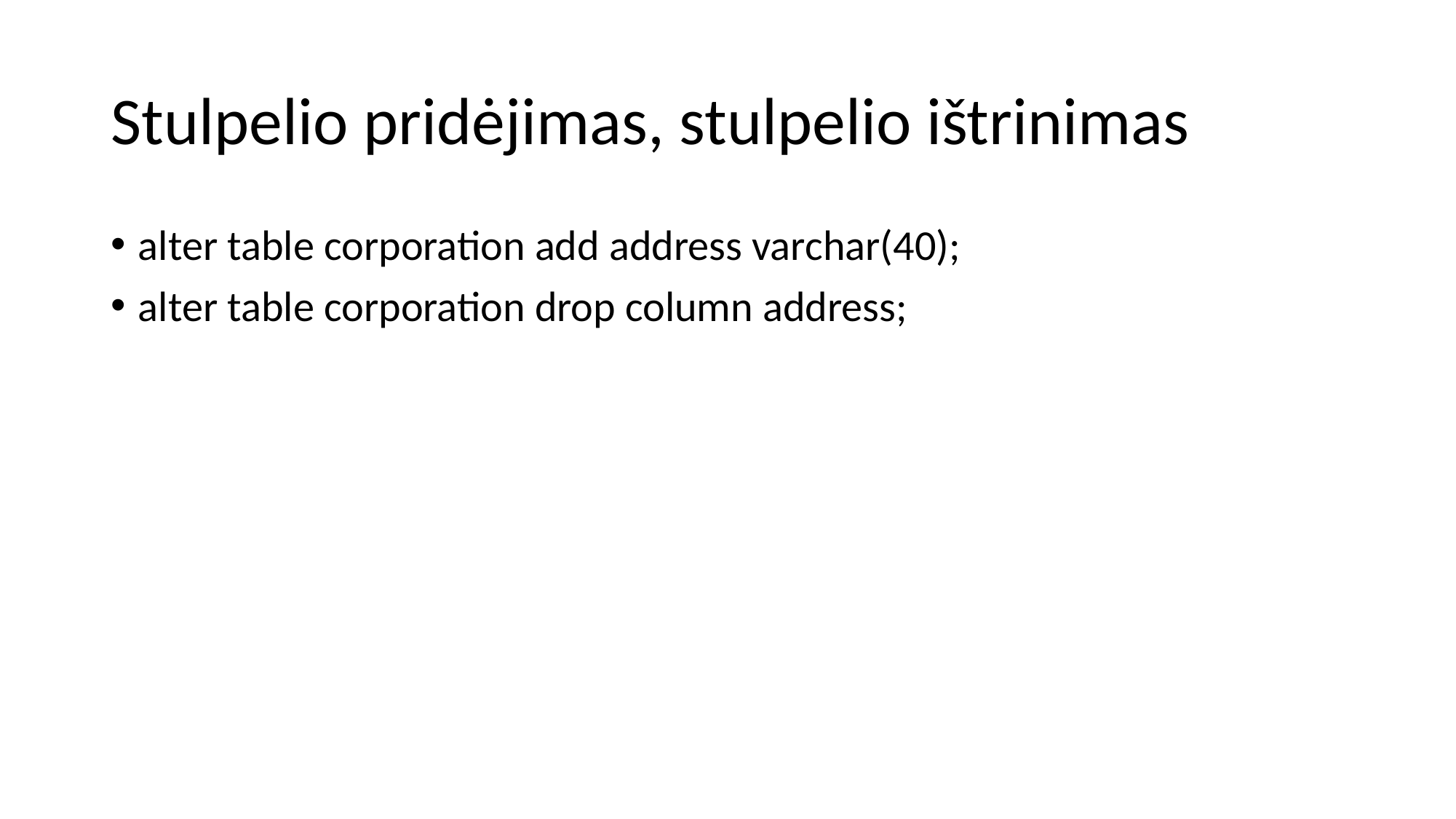

# Stulpelio pridėjimas, stulpelio ištrinimas
alter table corporation add address varchar(40);
alter table corporation drop column address;